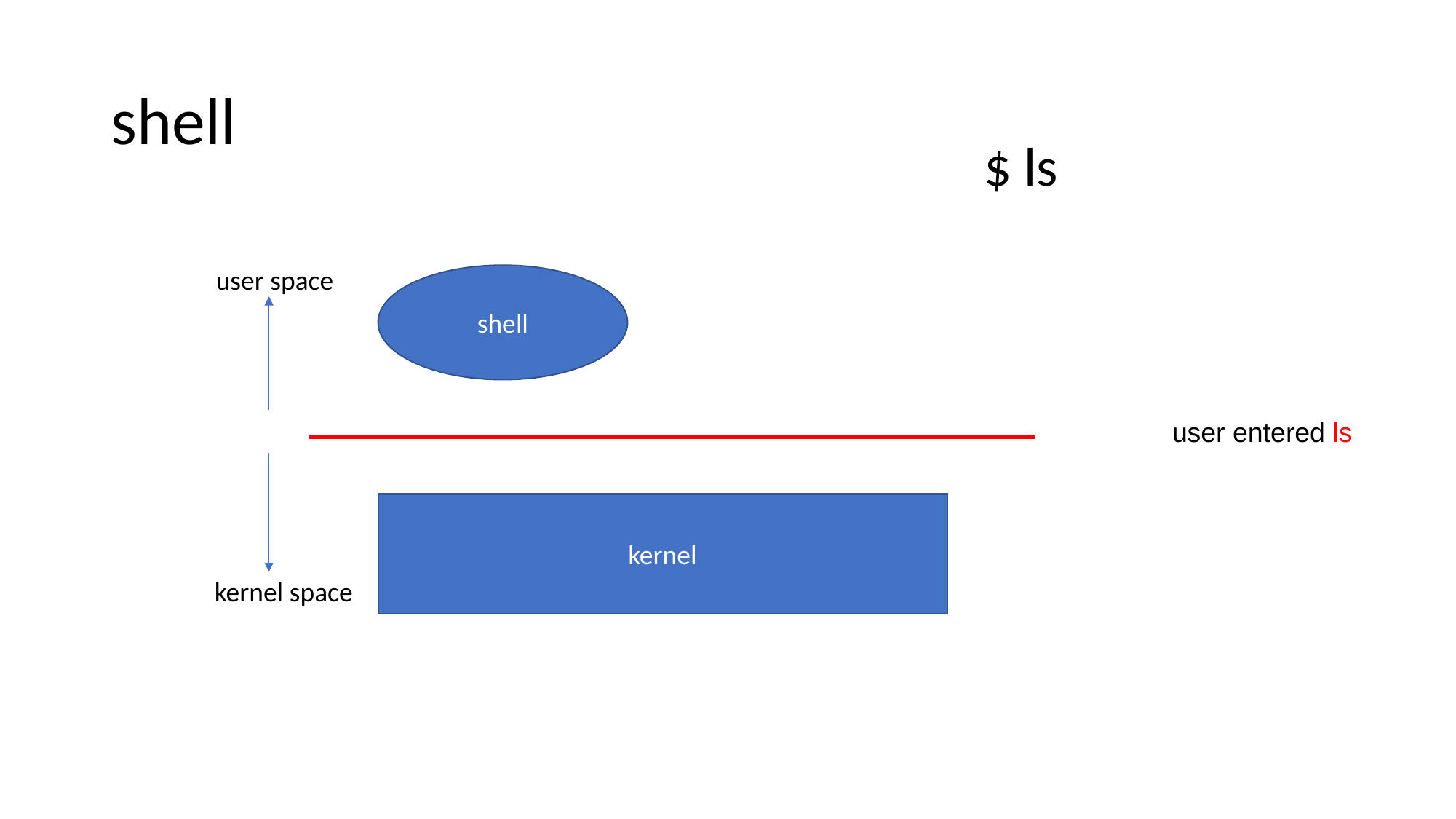

# shell
$ ls

user space
shell
user entered ls
kernel
kernel space